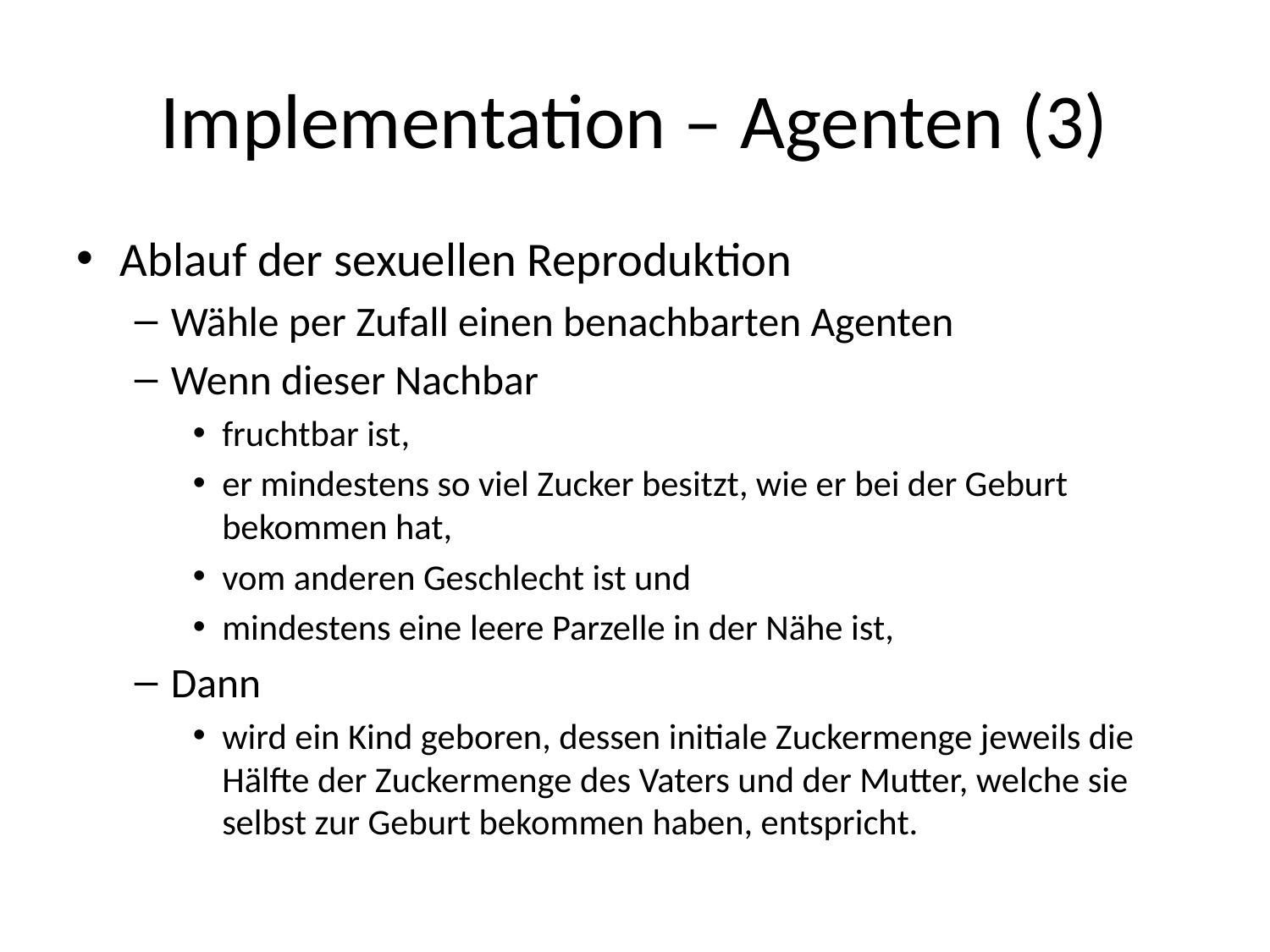

# Implementation – Agenten (3)
Ablauf der sexuellen Reproduktion
Wähle per Zufall einen benachbarten Agenten
Wenn dieser Nachbar
fruchtbar ist,
er mindestens so viel Zucker besitzt, wie er bei der Geburt bekommen hat,
vom anderen Geschlecht ist und
mindestens eine leere Parzelle in der Nähe ist,
Dann
wird ein Kind geboren, dessen initiale Zuckermenge jeweils die Hälfte der Zuckermenge des Vaters und der Mutter, welche sie selbst zur Geburt bekommen haben, entspricht.